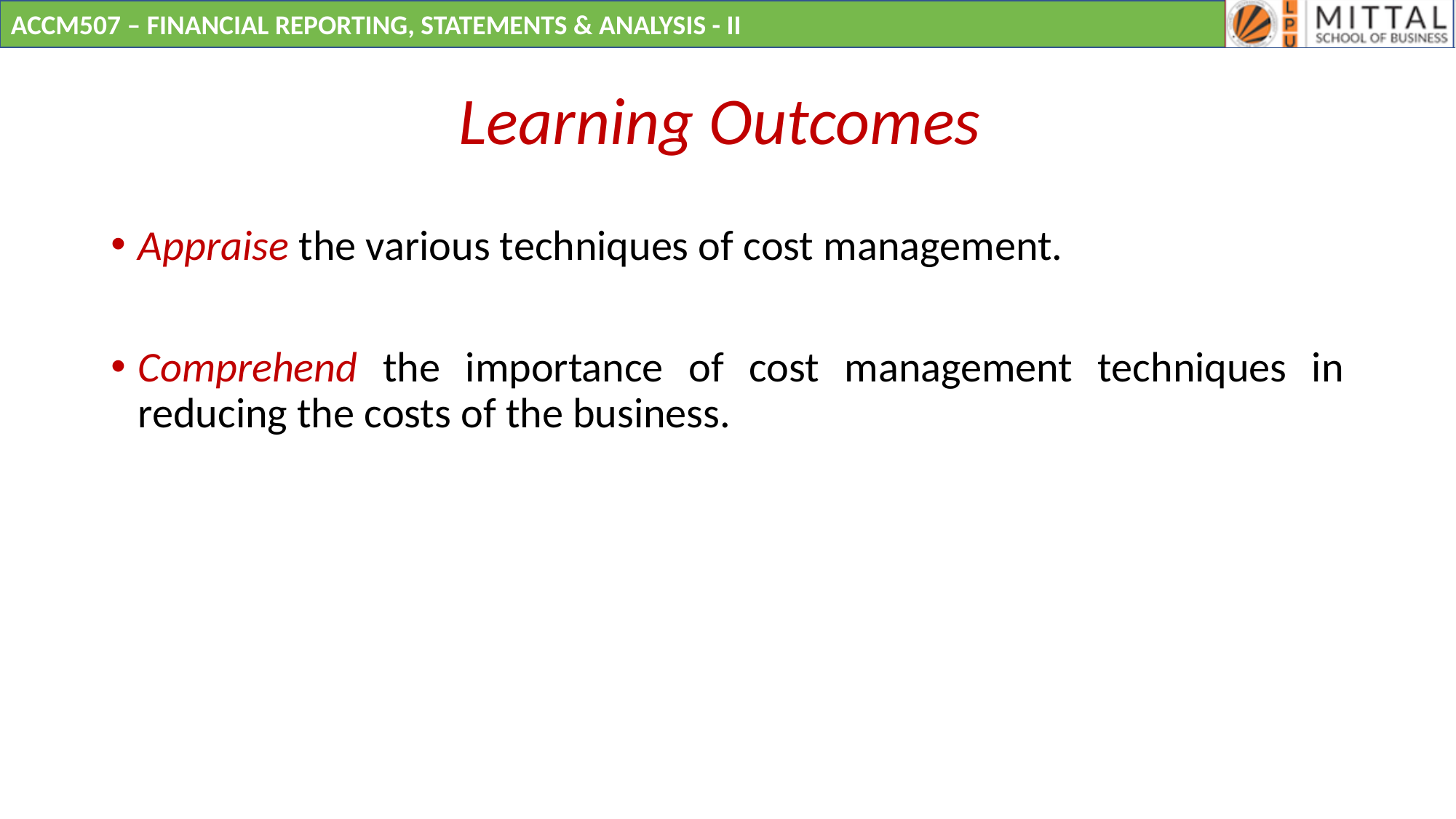

# Learning Outcomes
Appraise the various techniques of cost management.

Comprehend the importance of cost management techniques in reducing the costs of the business.